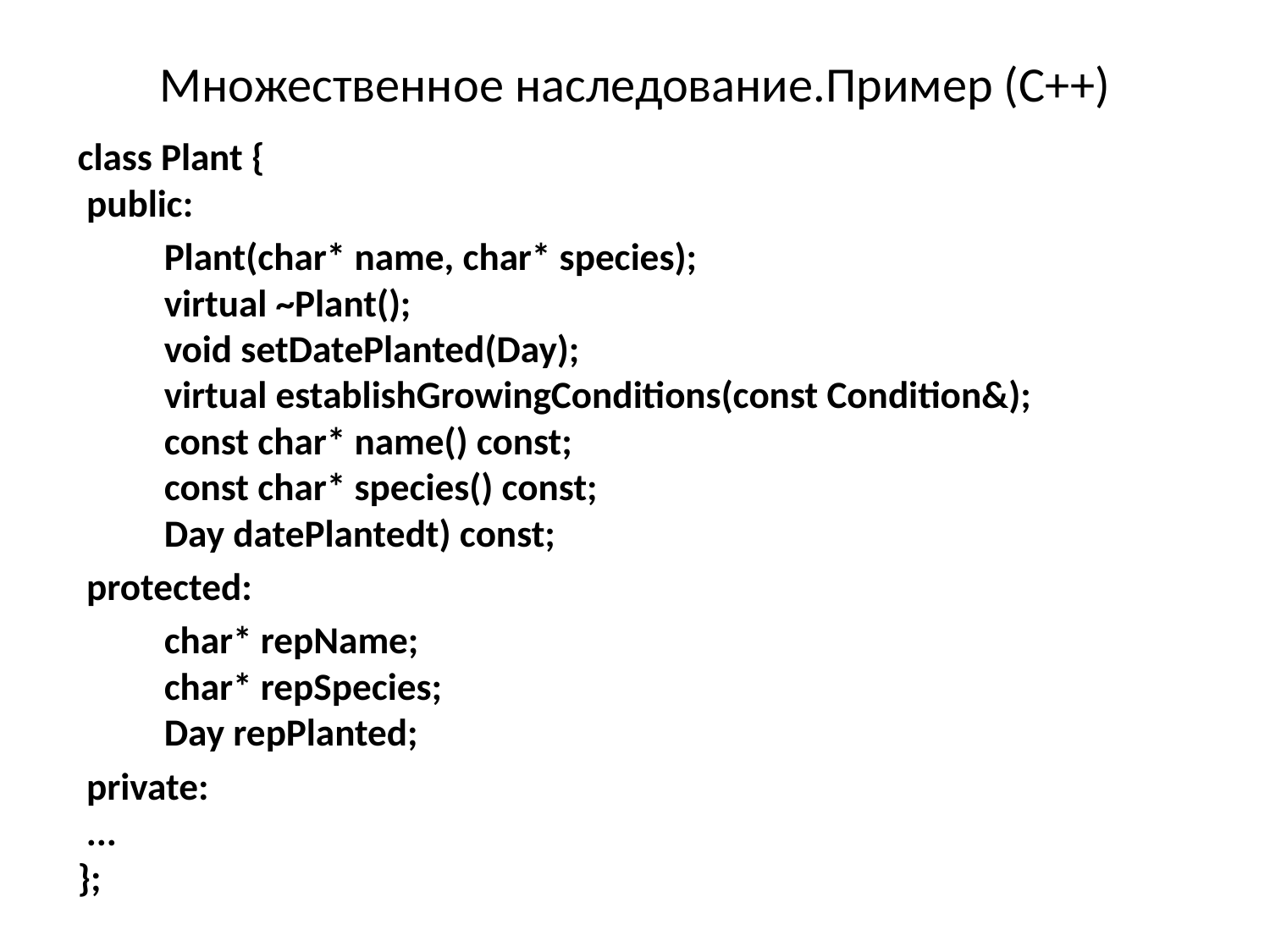

# Множественное наследование.Пример (С++)
class Plant { 
 public:
	Plant(char* name, char* species); 
	virtual ~Plant(); 
	void setDatePlanted(Day); 
	virtual establishGrowingConditions(const Condition&); 
	const char* name() const; 
	const char* species() const; 
	Day datePlantedt) const;
 protected:
	char* repName; 
	char* repSpecies; 
	Day repPlanted;
 private: 
 ... 
};